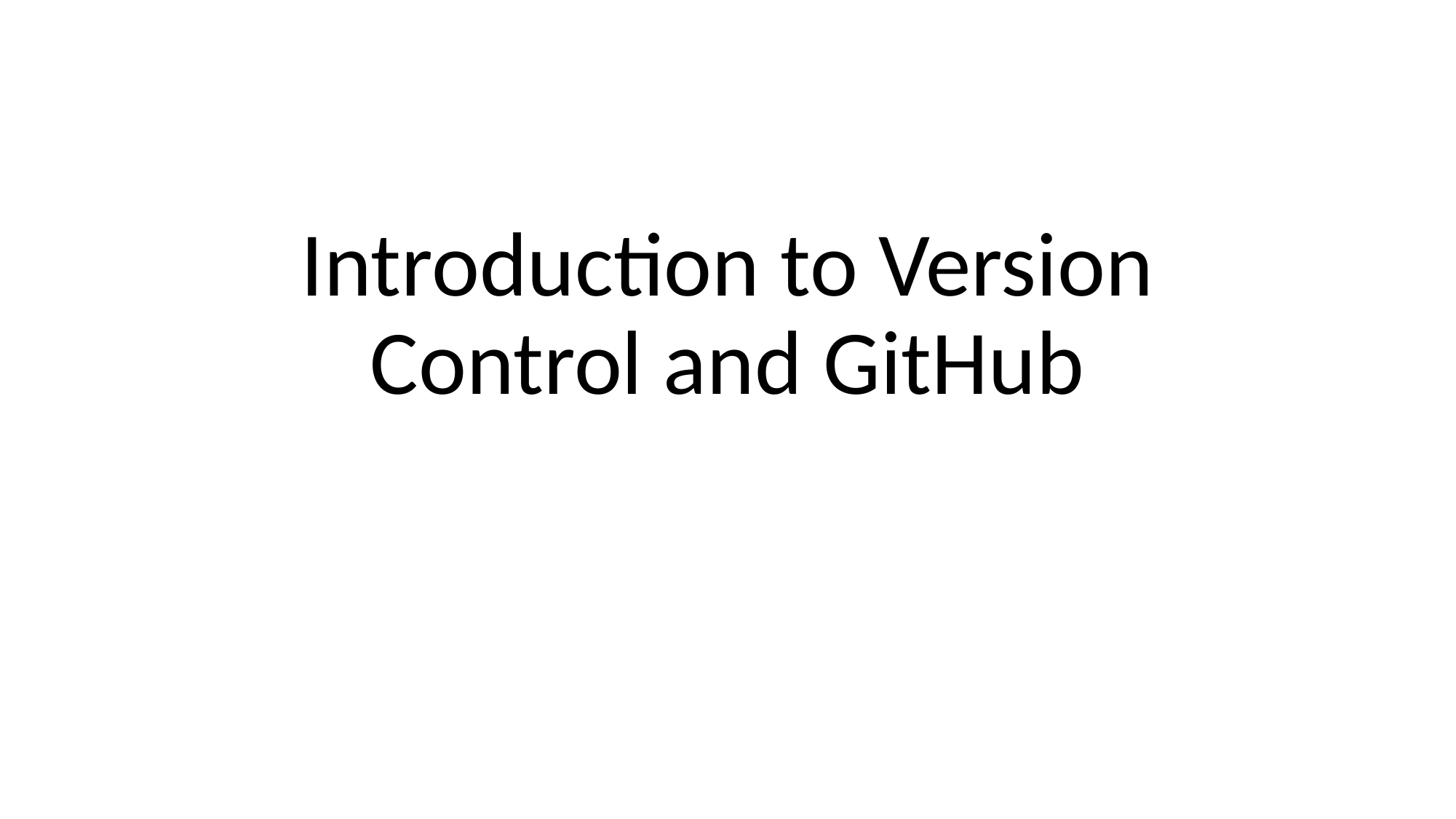

# Introduction to Version Control and GitHub